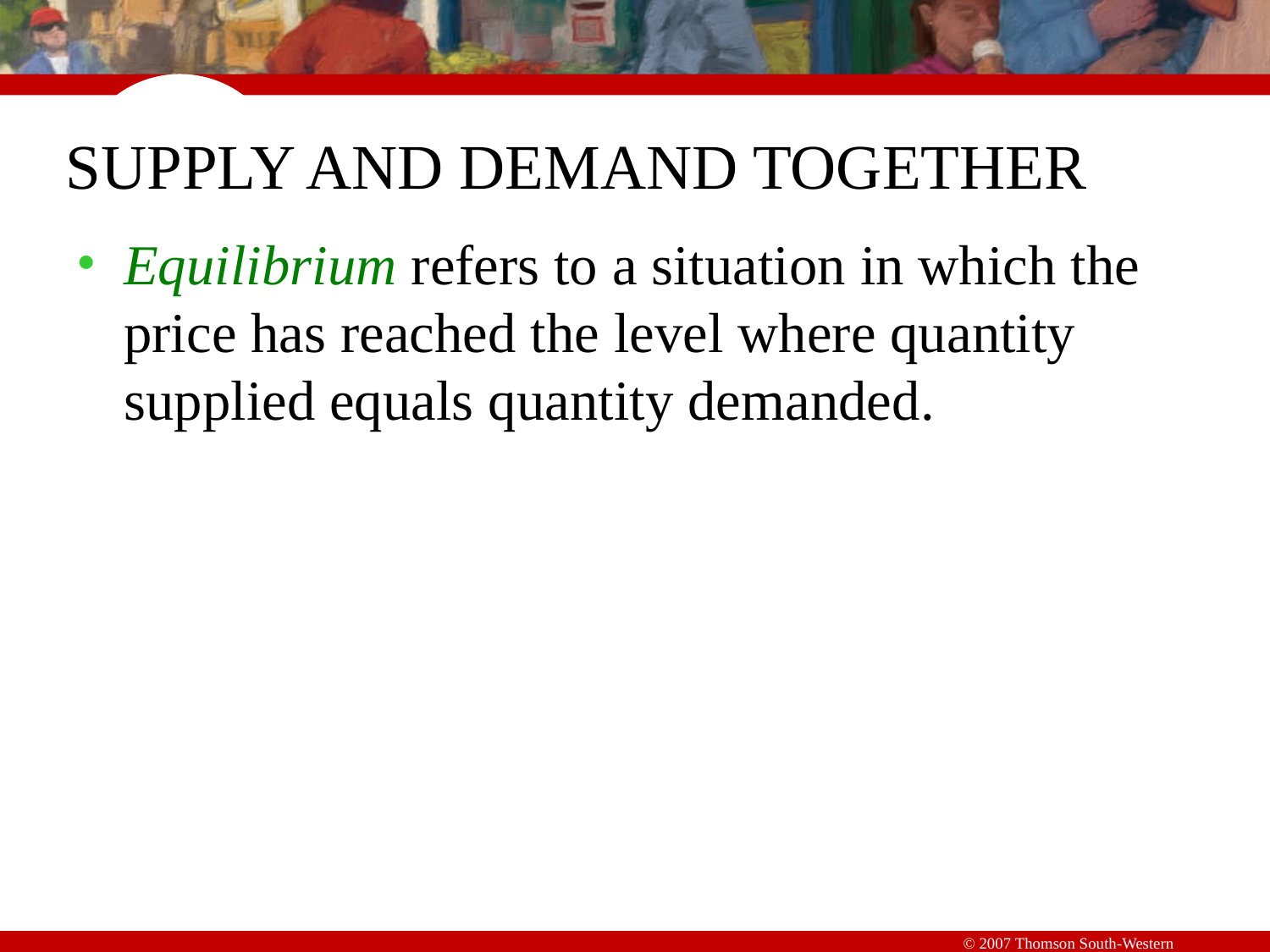

# SUPPLY AND DEMAND TOGETHER
Equilibrium refers to a situation in which the price has reached the level where quantity supplied equals quantity demanded.